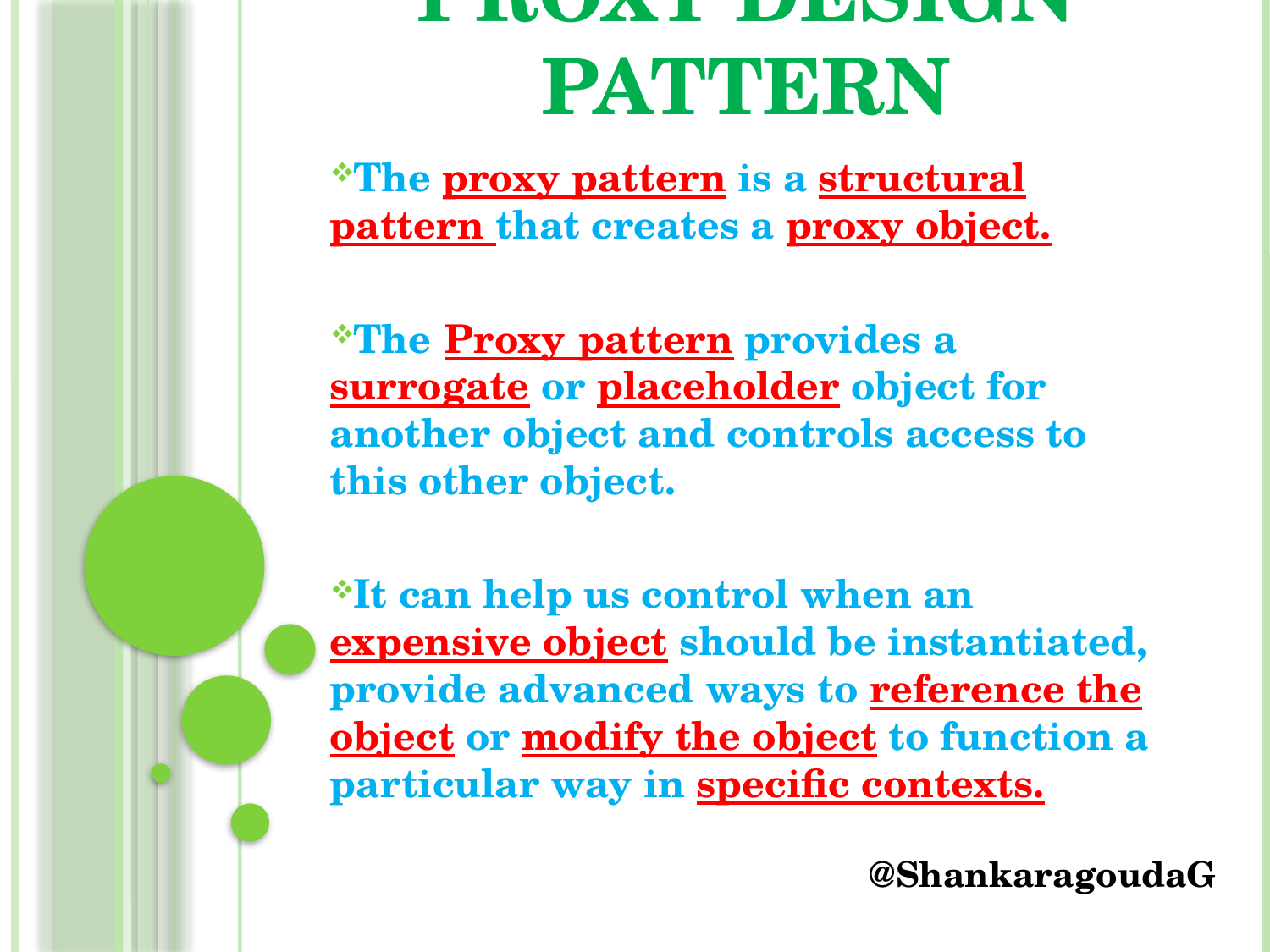

# Proxy Design Pattern
The proxy pattern is a structural pattern that creates a proxy object.

The Proxy pattern provides a surrogate or placeholder object for another object and controls access to this other object.

It can help us control when an expensive object should be instantiated, provide advanced ways to reference the object or modify the object to function a particular way in specific contexts.
@ShankaragoudaG